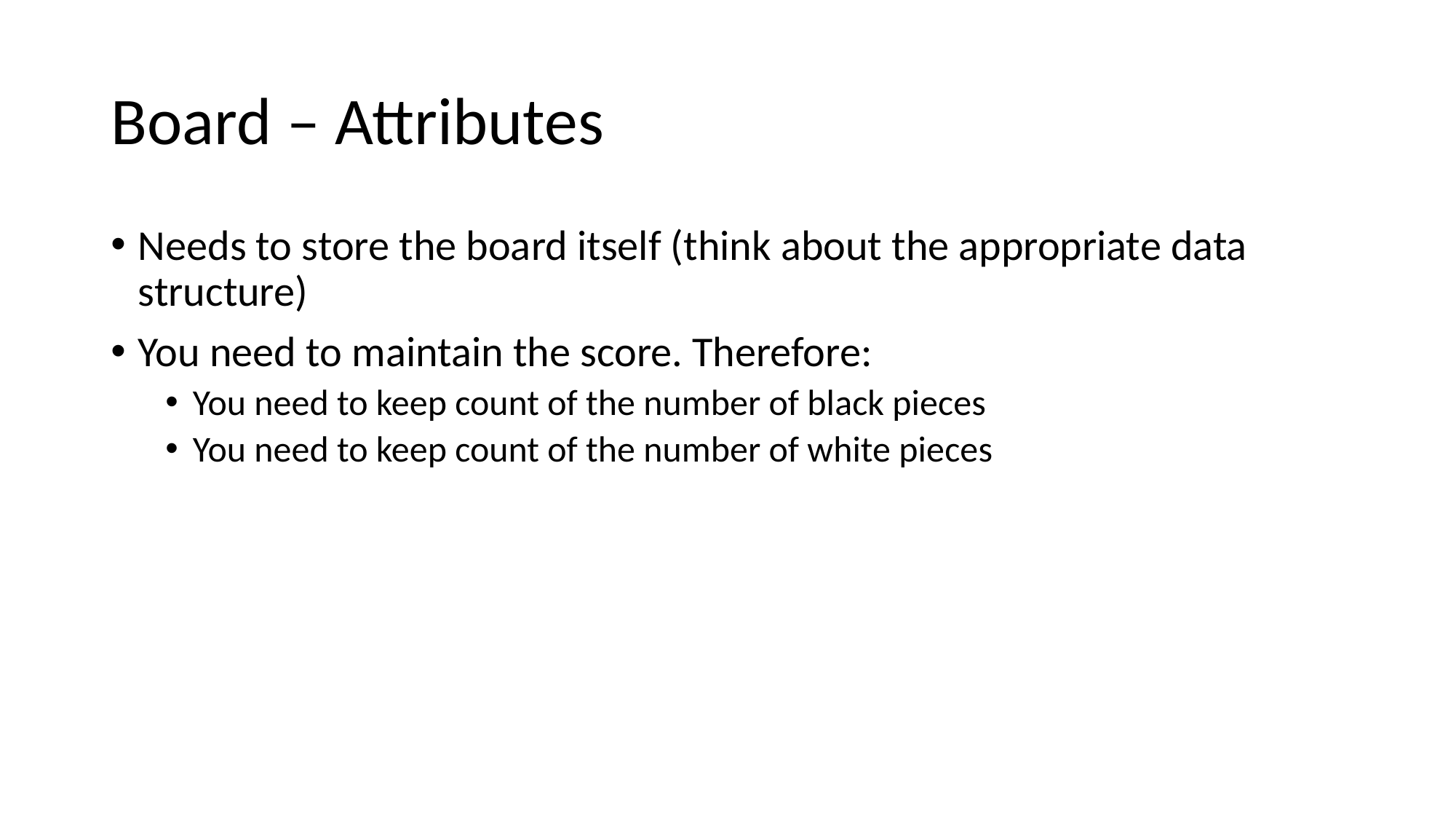

# Board – Attributes
Needs to store the board itself (think about the appropriate data structure)
You need to maintain the score. Therefore:
You need to keep count of the number of black pieces
You need to keep count of the number of white pieces